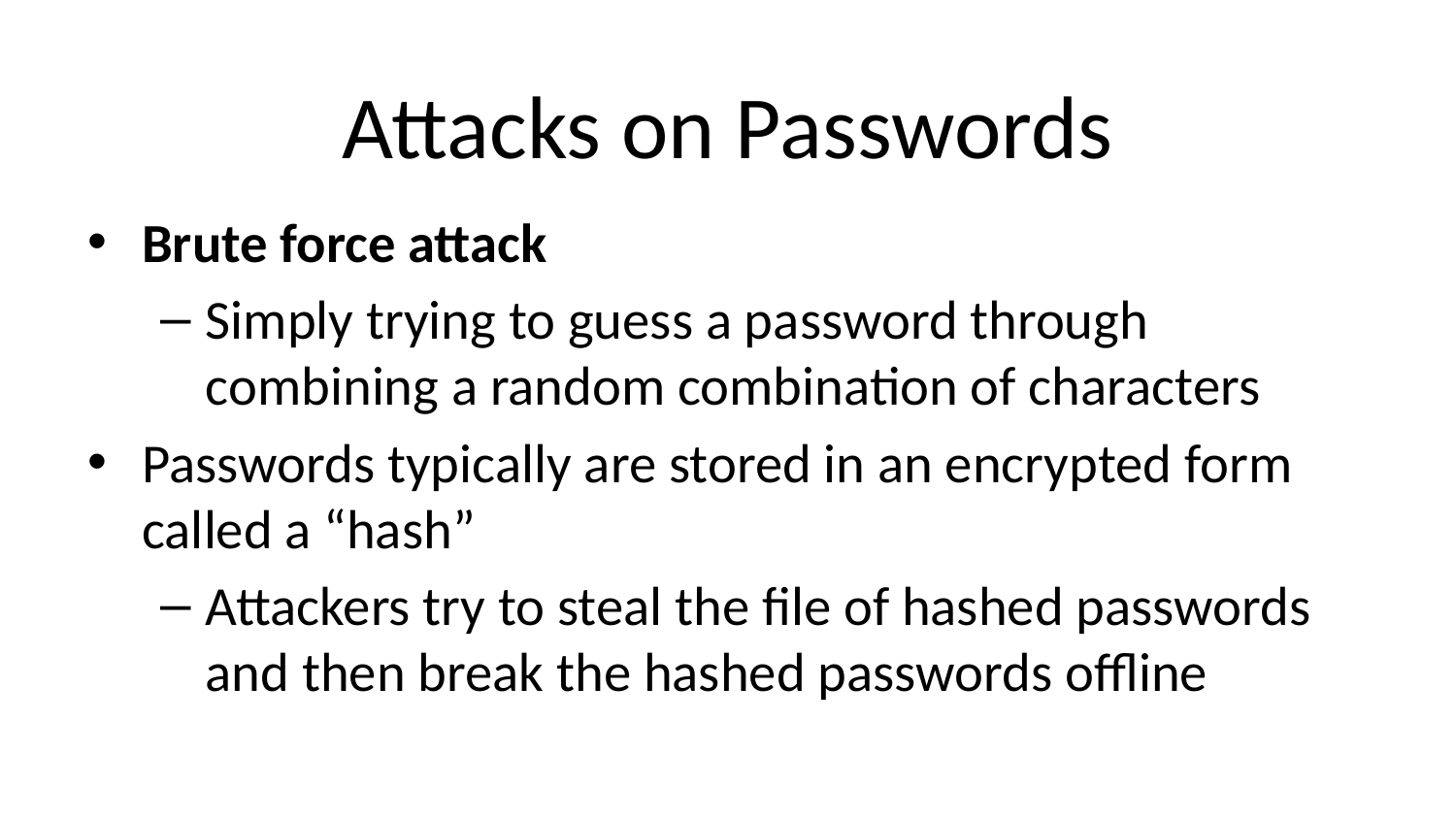

# Attacks on Passwords
Brute force attack
Simply trying to guess a password through combining a random combination of characters
Passwords typically are stored in an encrypted form called a “hash”
Attackers try to steal the file of hashed passwords and then break the hashed passwords offline